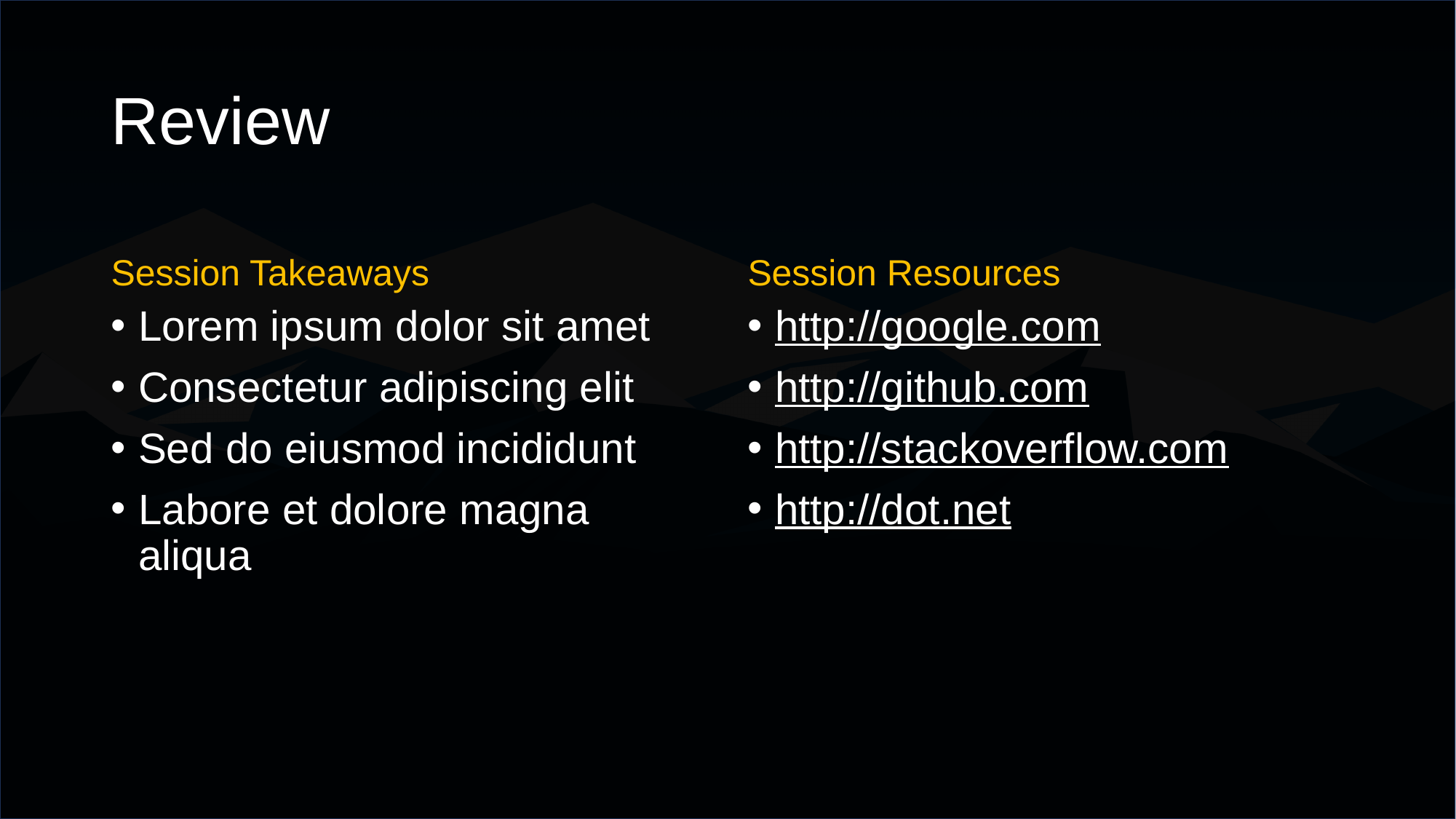

# Review
Session Takeaways
Session Resources
Lorem ipsum dolor sit amet
Consectetur adipiscing elit
Sed do eiusmod incididunt
Labore et dolore magna aliqua
http://google.com
http://github.com
http://stackoverflow.com
http://dot.net